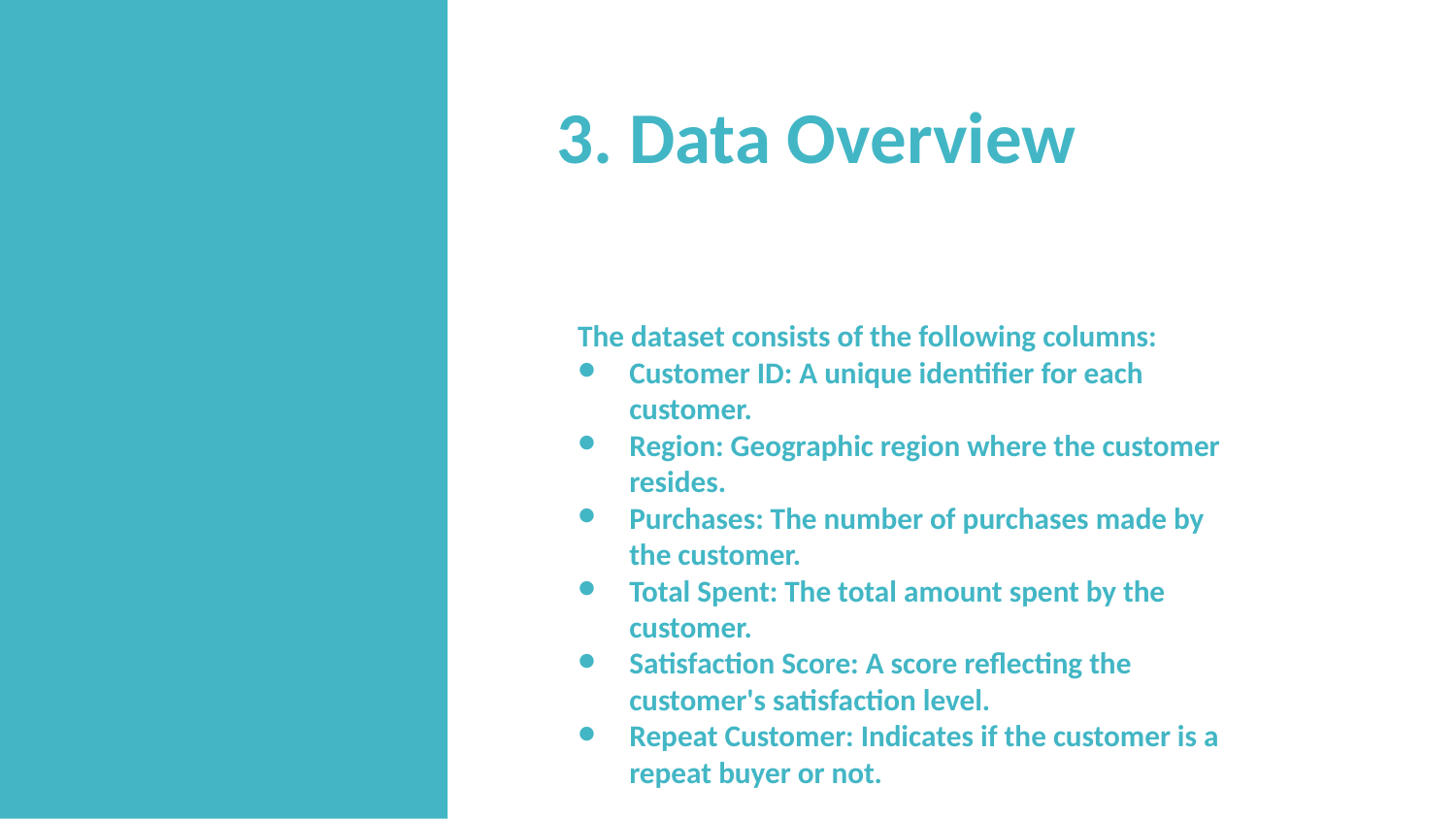

3. Data Overview
The dataset consists of the following columns:
Customer ID: A unique identifier for each customer.
Region: Geographic region where the customer resides.
Purchases: The number of purchases made by the customer.
Total Spent: The total amount spent by the customer.
Satisfaction Score: A score reflecting the customer's satisfaction level.
Repeat Customer: Indicates if the customer is a repeat buyer or not.